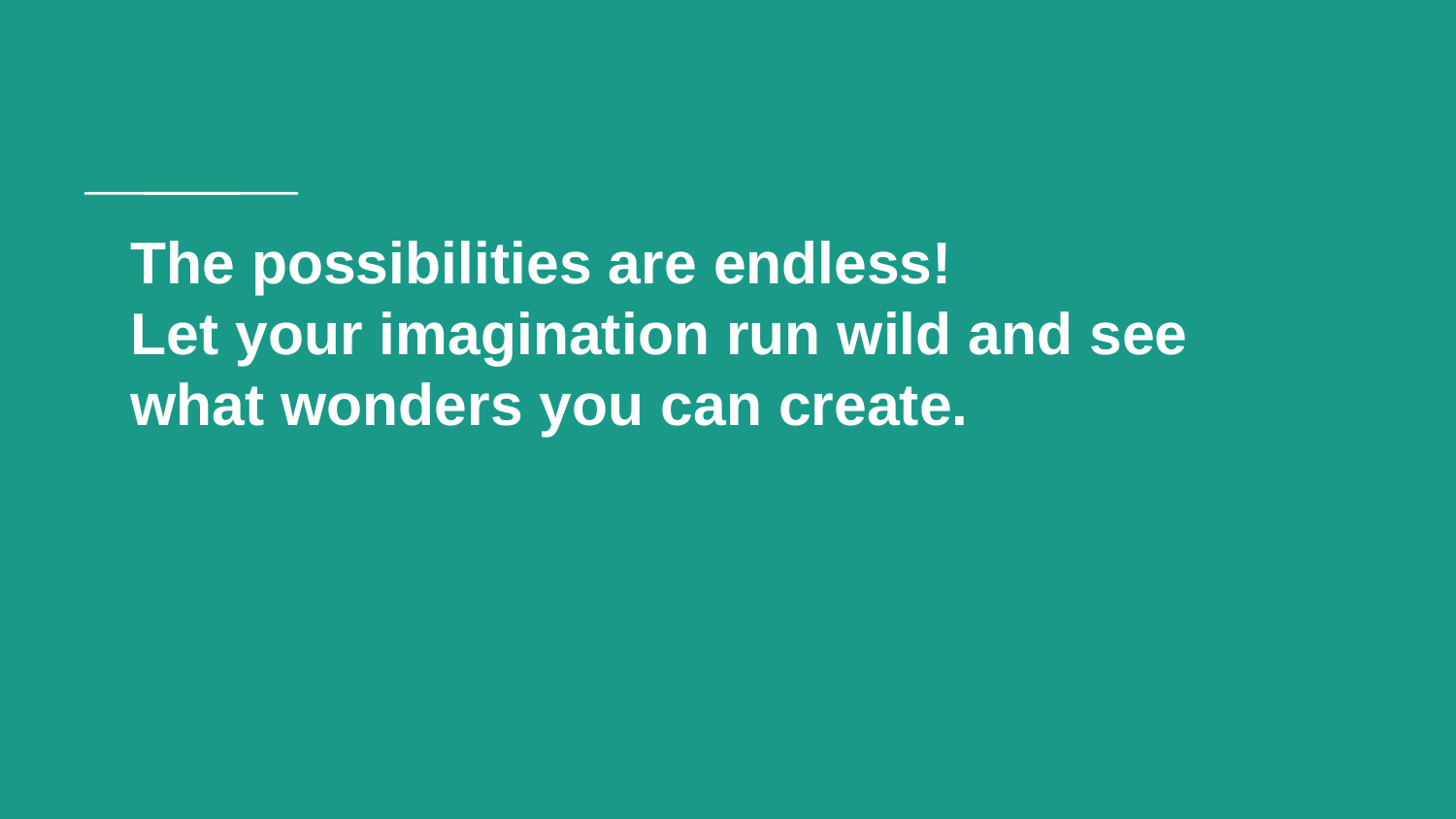

# The possibilities are endless! Let your imagination run wild and see what wonders you can create.